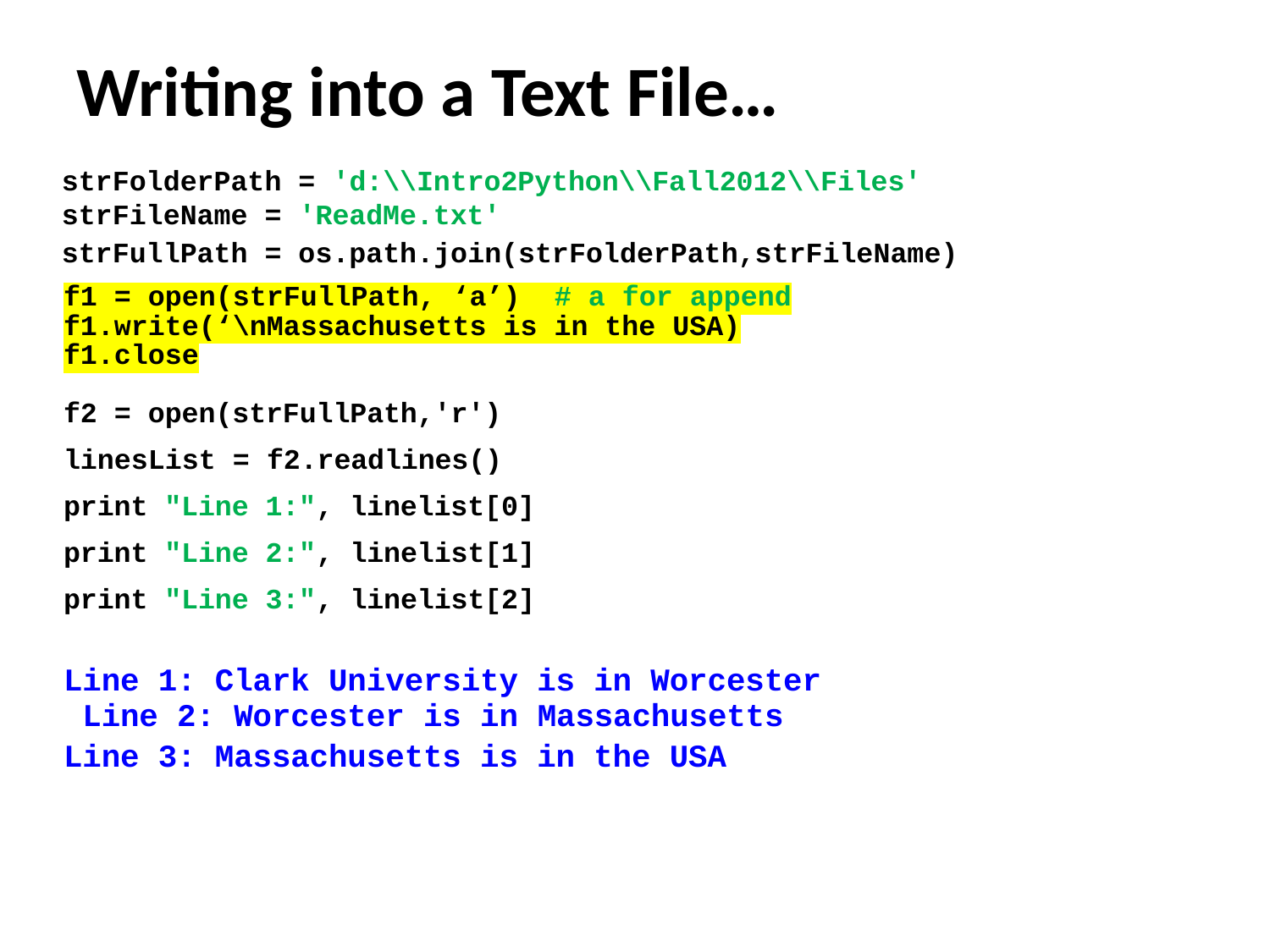

# Writing into a Text File…
strFolderPath = 'd:\\Intro2Python\\Fall2012\\Files'  strFileName = 'ReadMe.txt'
strFullPath = os.path.join(strFolderPath,strFileName)
| f1 = open(strFullPath, ‘a’) # a for append f1.write(‘\nMassachusetts is in the USA) f1.close f2 = open(strFullPath,'r') |  |  |
| --- | --- | --- |
| linesList = f2.readlines() print "Line 1:", linelist[0] print "Line 2:", linelist[1] print "Line 3:", linelist[2] |  |  |
|  |  |  |
|  |  |  |
|  |  |  |

Line 1: Clark University is in Worcester  Line 2: Worcester is in Massachusetts
Line 3: Massachusetts is in the USA